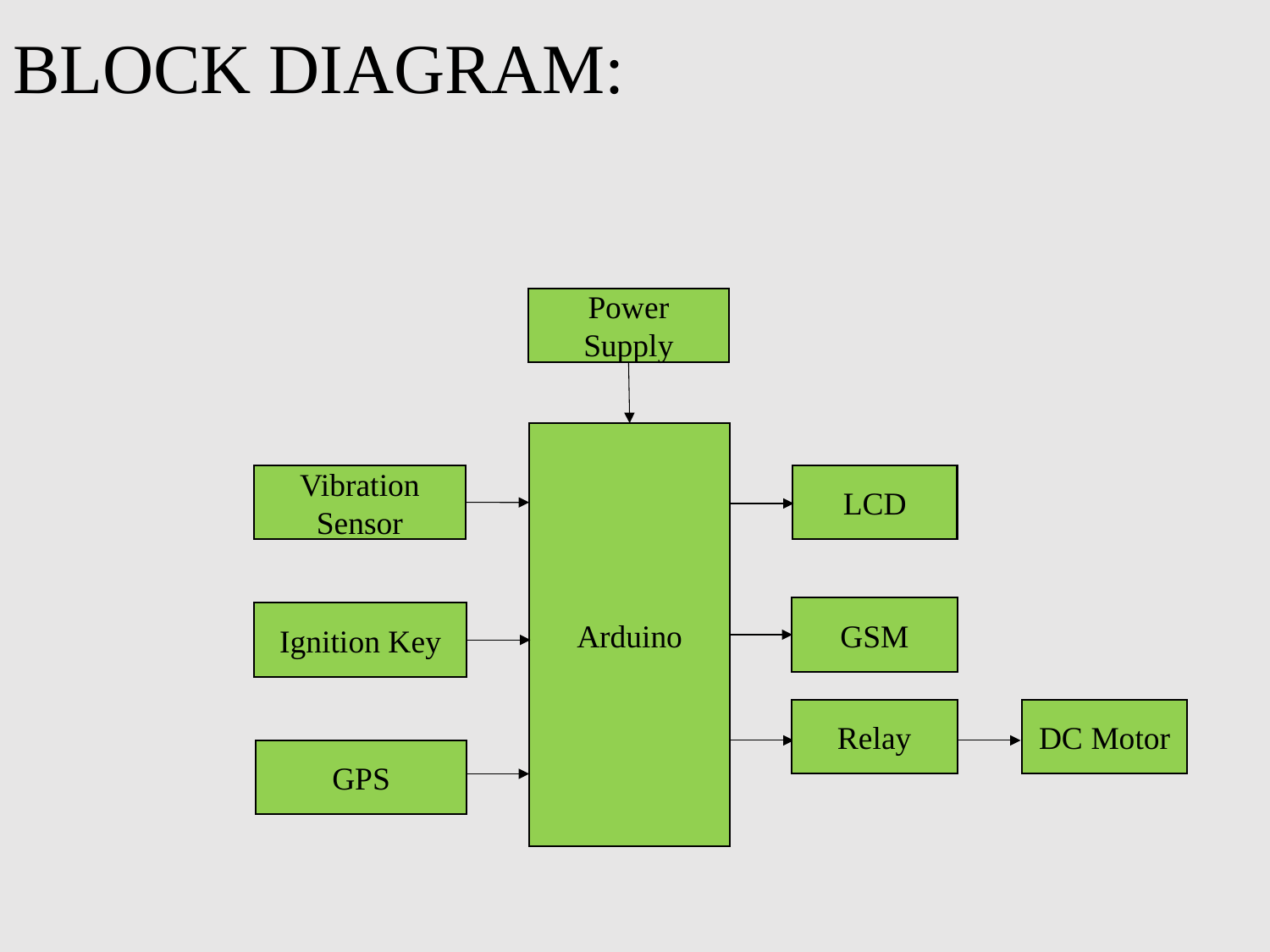

# BLOCK DIAGRAM:

Power Supply
Arduino
Vibration Sensor
LCD
GSM
Ignition Key
Relay
DC Motor
GPS